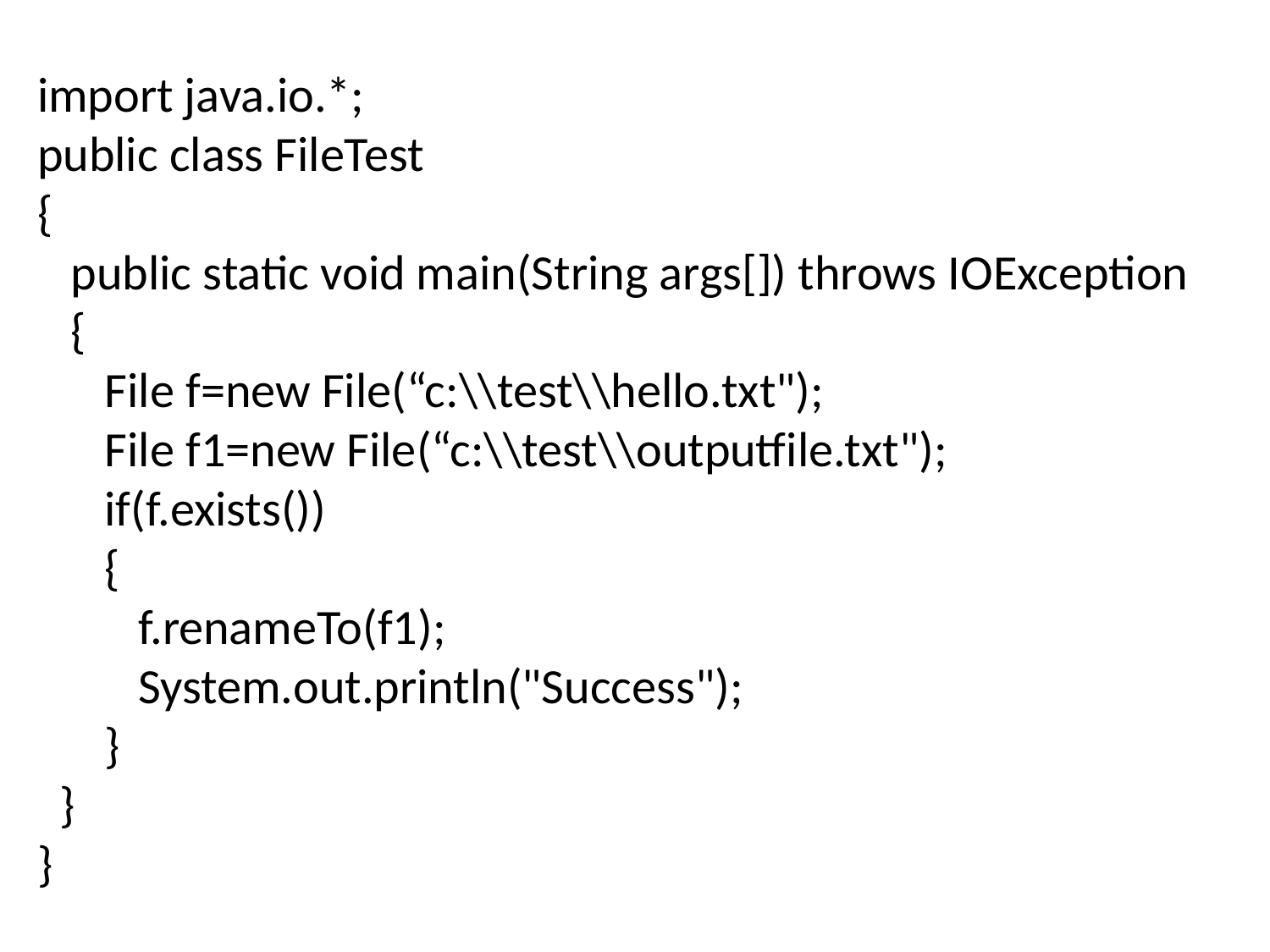

import java.io.*;
public class FileTest
{
   public static void main(String args[]) throws IOException
   {
      File f=new File(“c:\\test\\hello.txt");
      File f1=new File(“c:\\test\\outputfile.txt");
      if(f.exists())
      {
         f.renameTo(f1);
         System.out.println("Success");
      }
  }
}